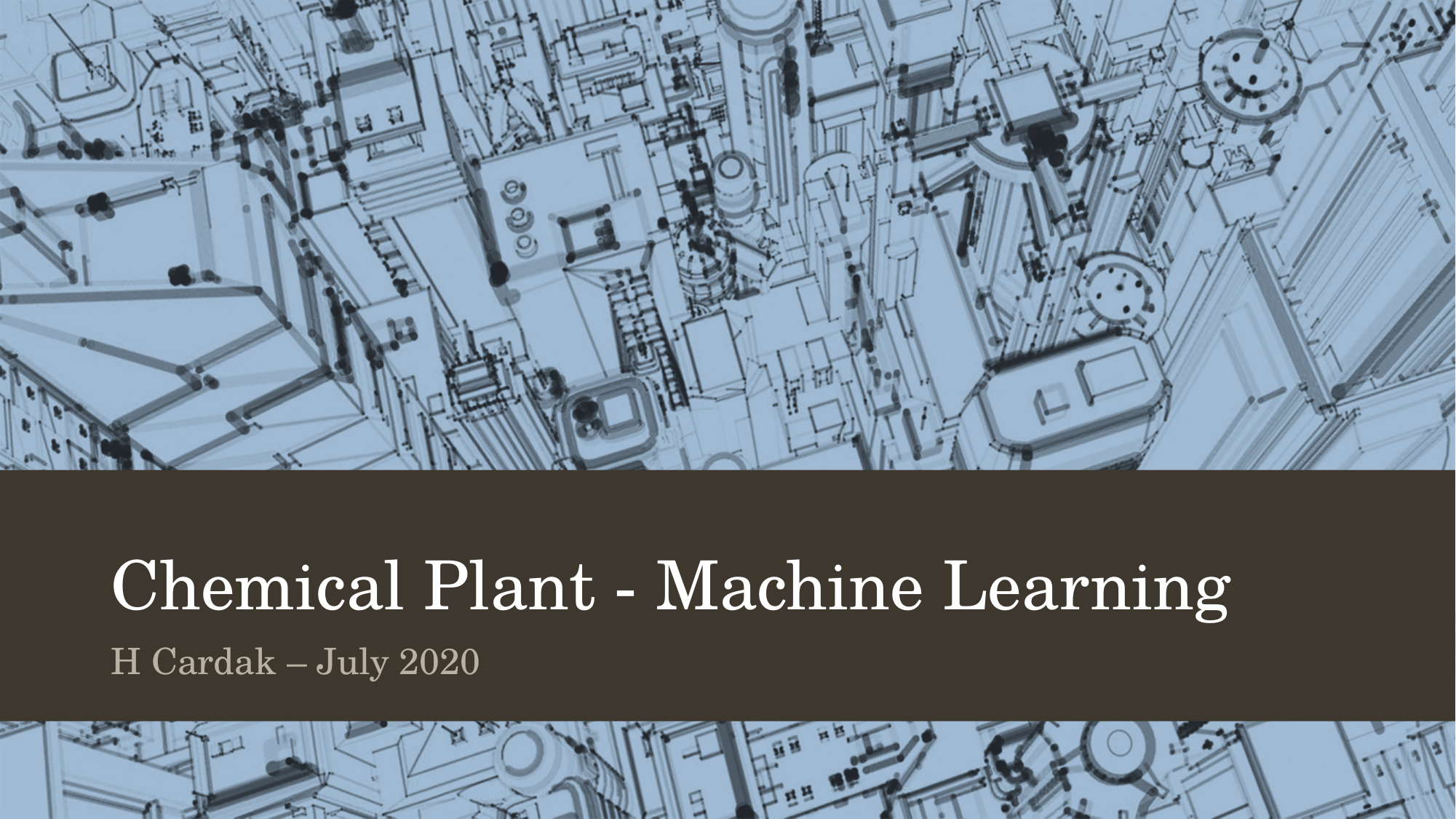

# Chemical Plant - Machine Learning
H Cardak – July 2020